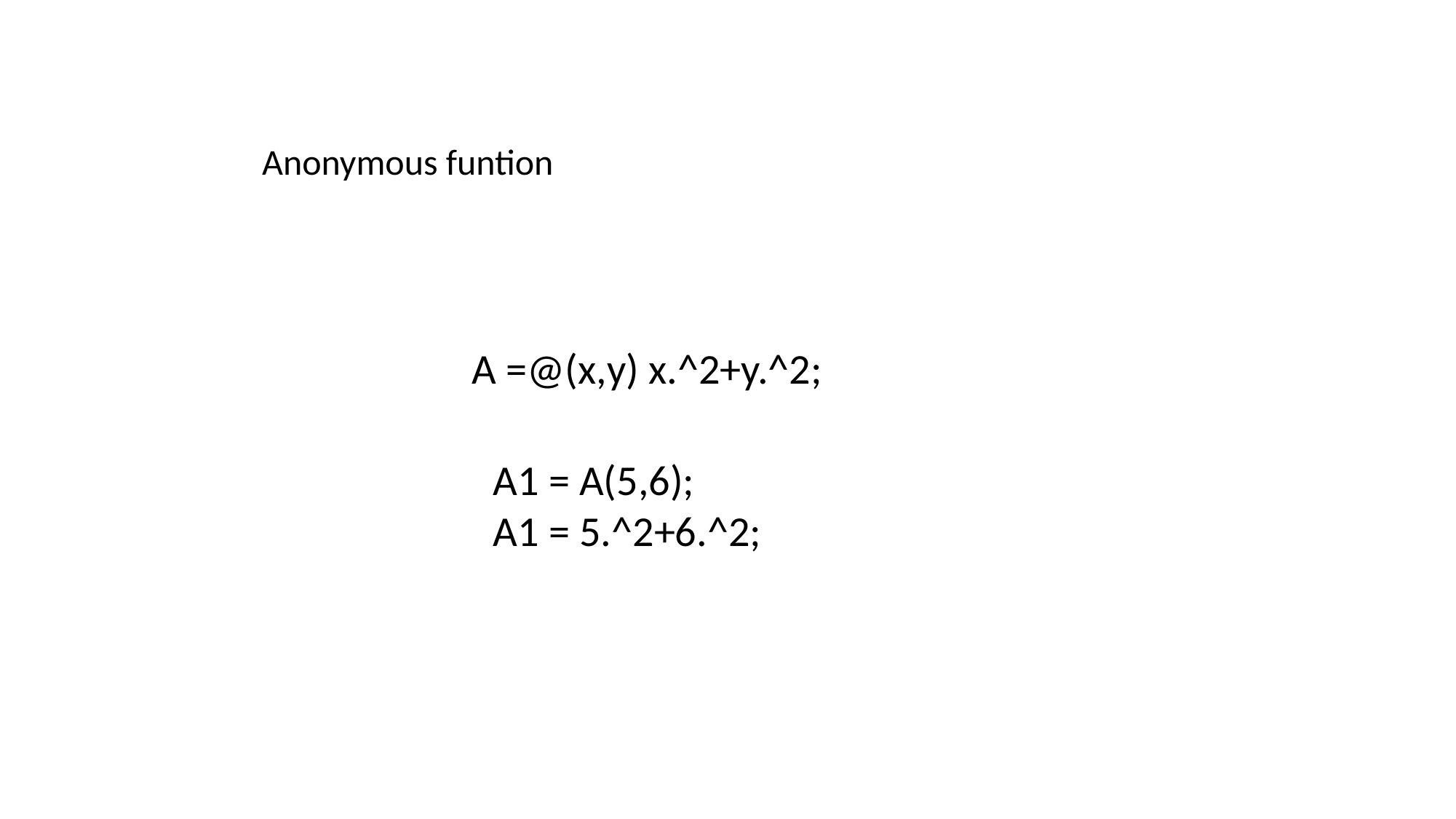

Anonymous funtion
A =@(x,y) x.^2+y.^2;
A1 = A(5,6);
A1 = 5.^2+6.^2;